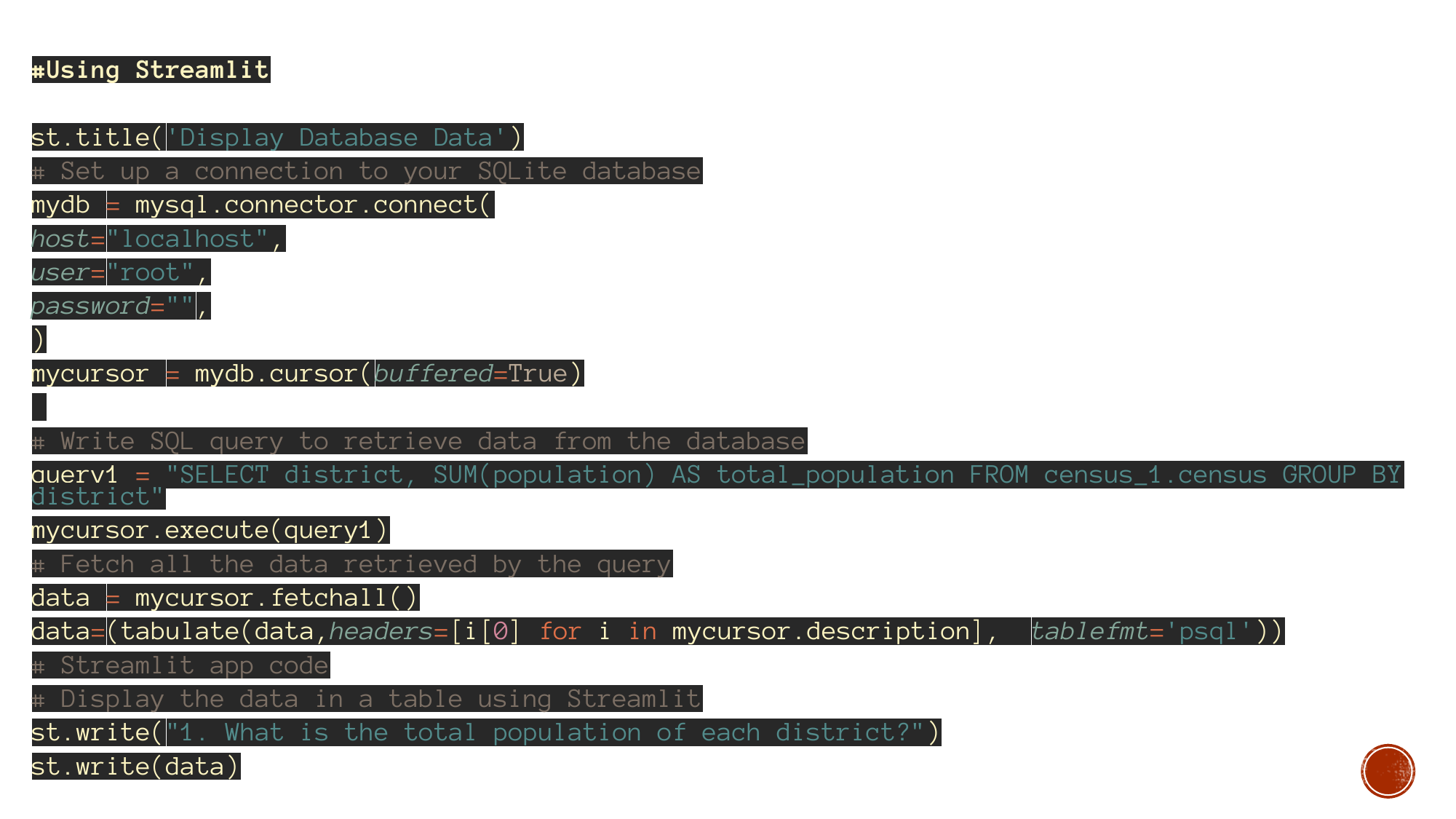

#Using Streamlit

st.title('Display Database Data')
# Set up a connection to your SQLite database
mydb = mysql.connector.connect(
host="localhost",
user="root",
password="",
)
mycursor = mydb.cursor(buffered=True)

# Write SQL query to retrieve data from the database
query1 = "SELECT district, SUM(population) AS total_population FROM census_1.census GROUP BY district"
mycursor.execute(query1)
# Fetch all the data retrieved by the query
data = mycursor.fetchall()
data=(tabulate(data,headers=[i[0] for i in mycursor.description],  tablefmt='psql'))
# Streamlit app code
# Display the data in a table using Streamlit
st.write("1. What is the total population of each district?")
st.write(data)